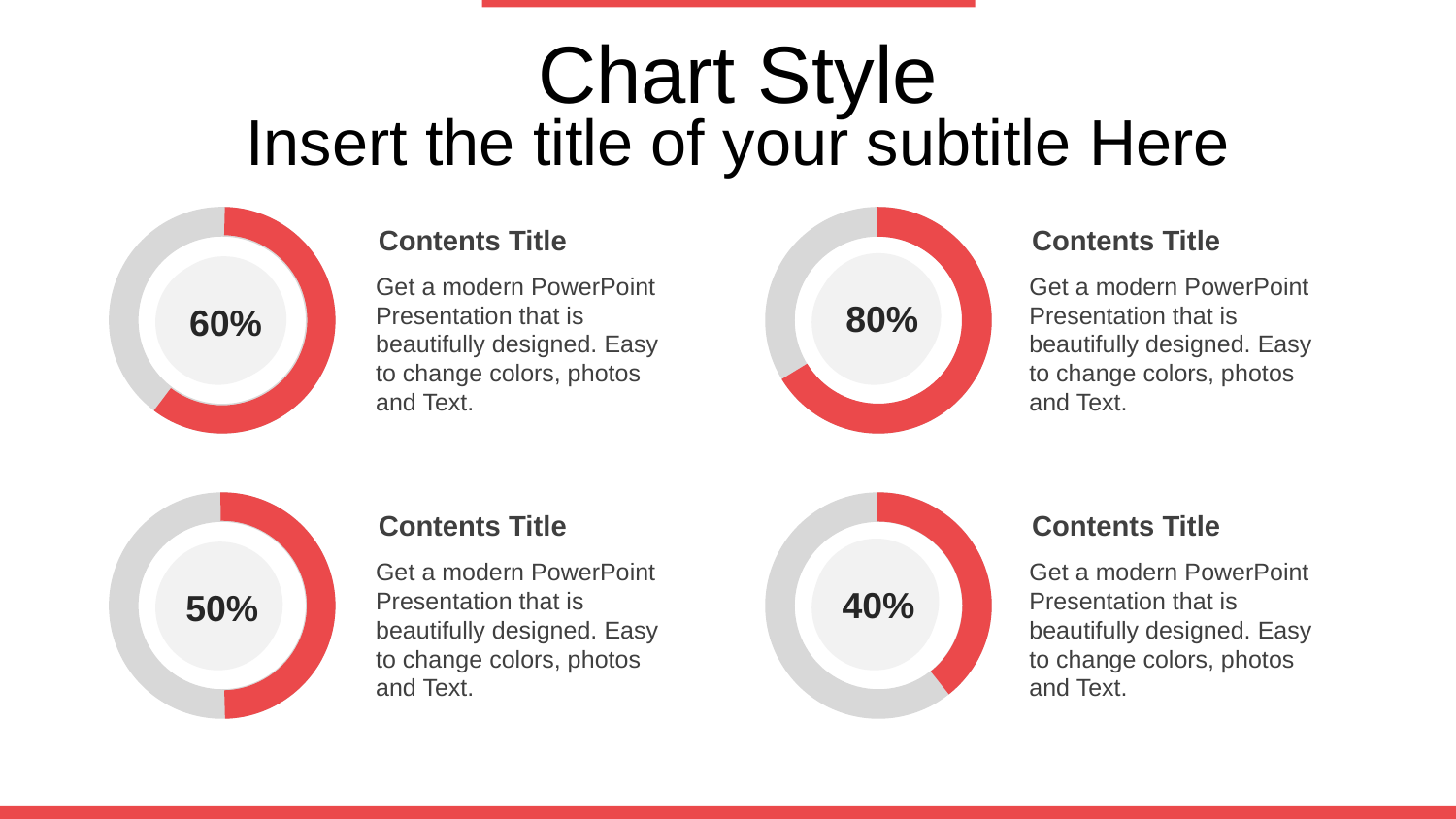

# Chart Style
Insert the title of your subtitle Here

60%

80%
Contents Title
Get a modern PowerPoint  Presentation that is beautifully designed. Easy to change colors, photos and Text.
Contents Title
Get a modern PowerPoint  Presentation that is beautifully designed. Easy to change colors, photos and Text.

50%

40%
Contents Title
Get a modern PowerPoint  Presentation that is beautifully designed. Easy to change colors, photos and Text.
Contents Title
Get a modern PowerPoint  Presentation that is beautifully designed. Easy to change colors, photos and Text.